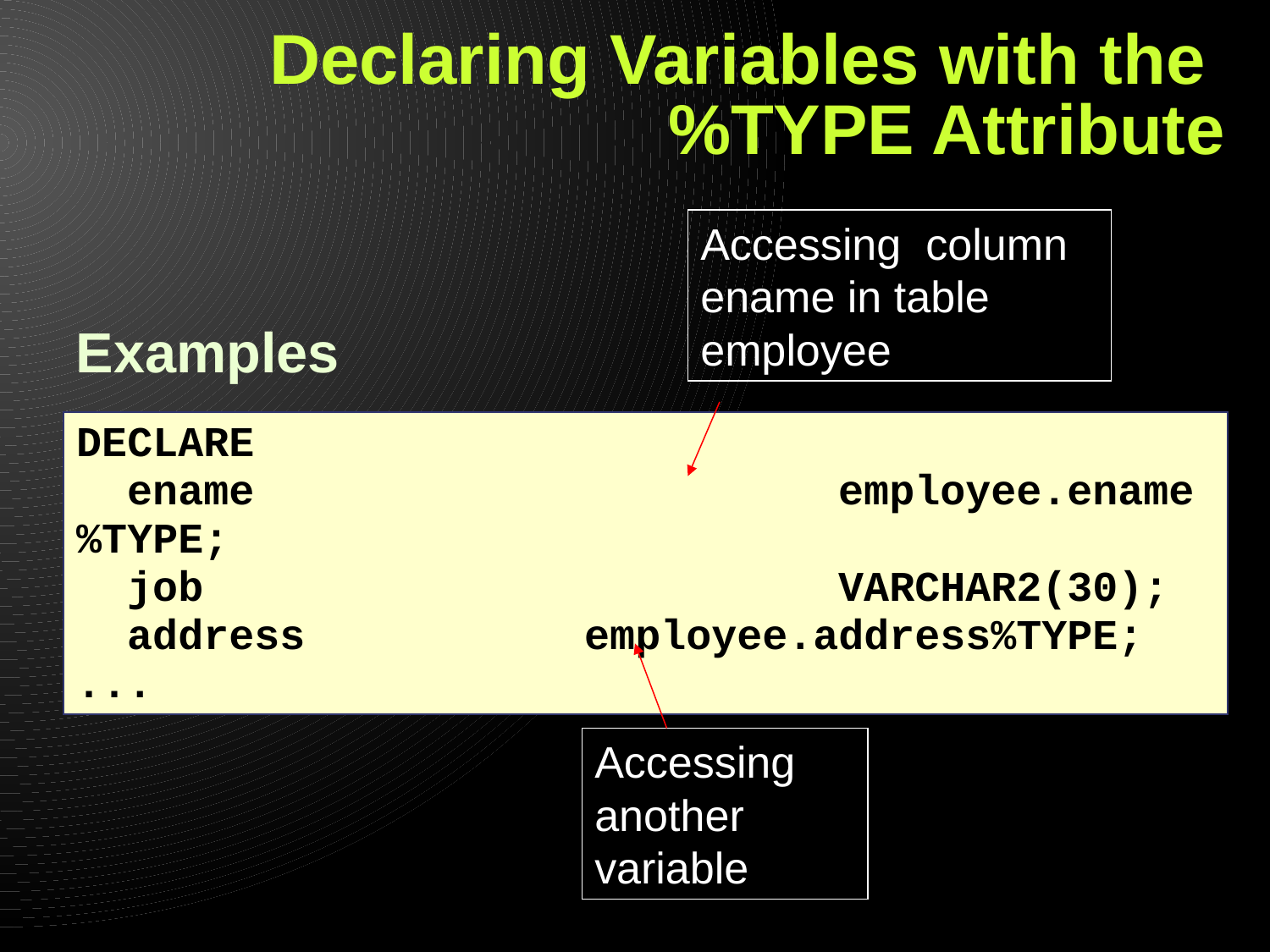

# Declaring Variables with the %TYPE Attribute
Accessing  column ename in table employee

Examples

DECLARE
  ename					employee.ename%TYPE;
  job     				VARCHAR2(30);
  	address			employee.address%TYPE;
...

Accessing another variable